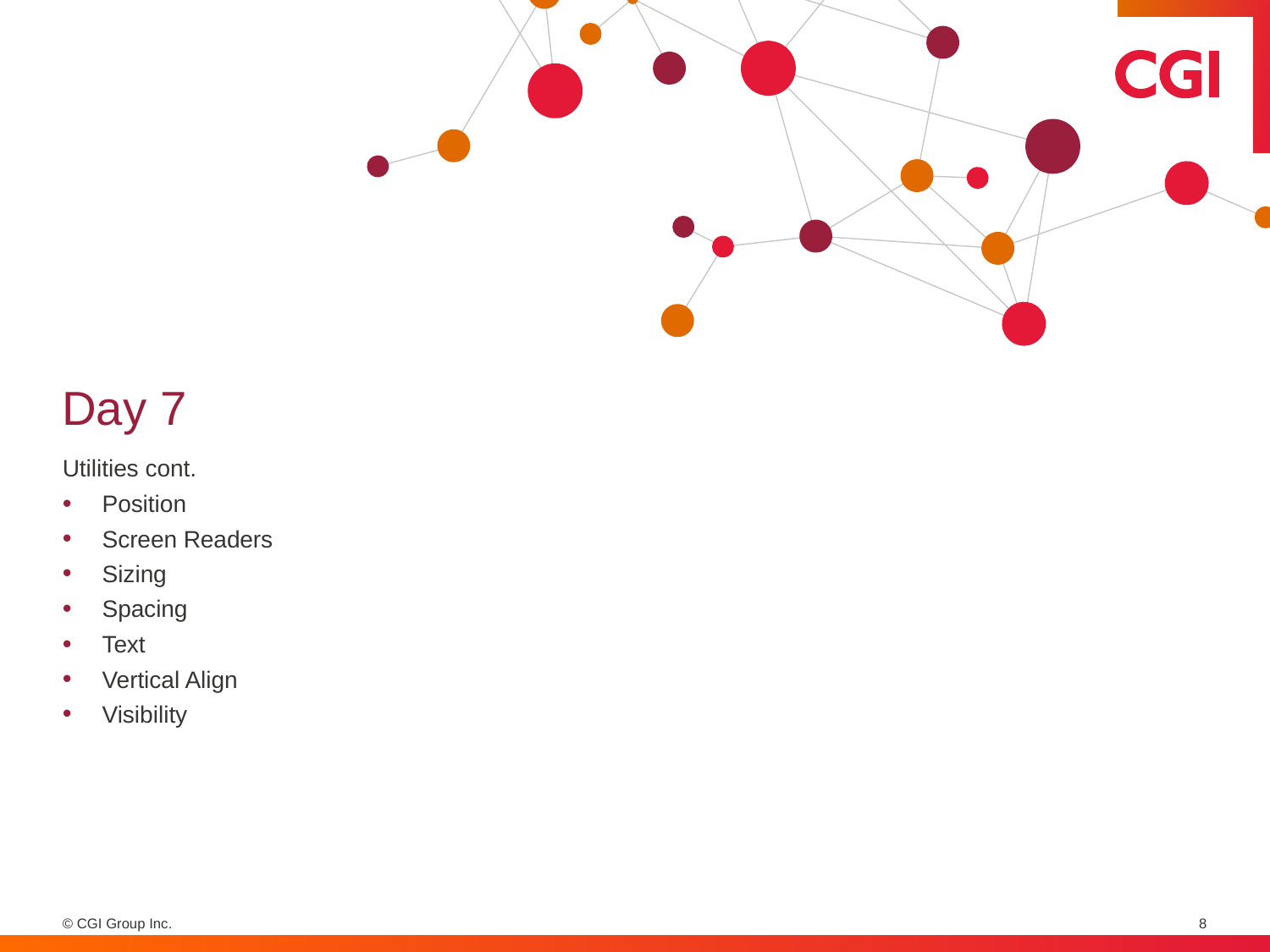

# Day 7
Utilities cont.
Position
Screen Readers
Sizing
Spacing
Text
Vertical Align
Visibility
8